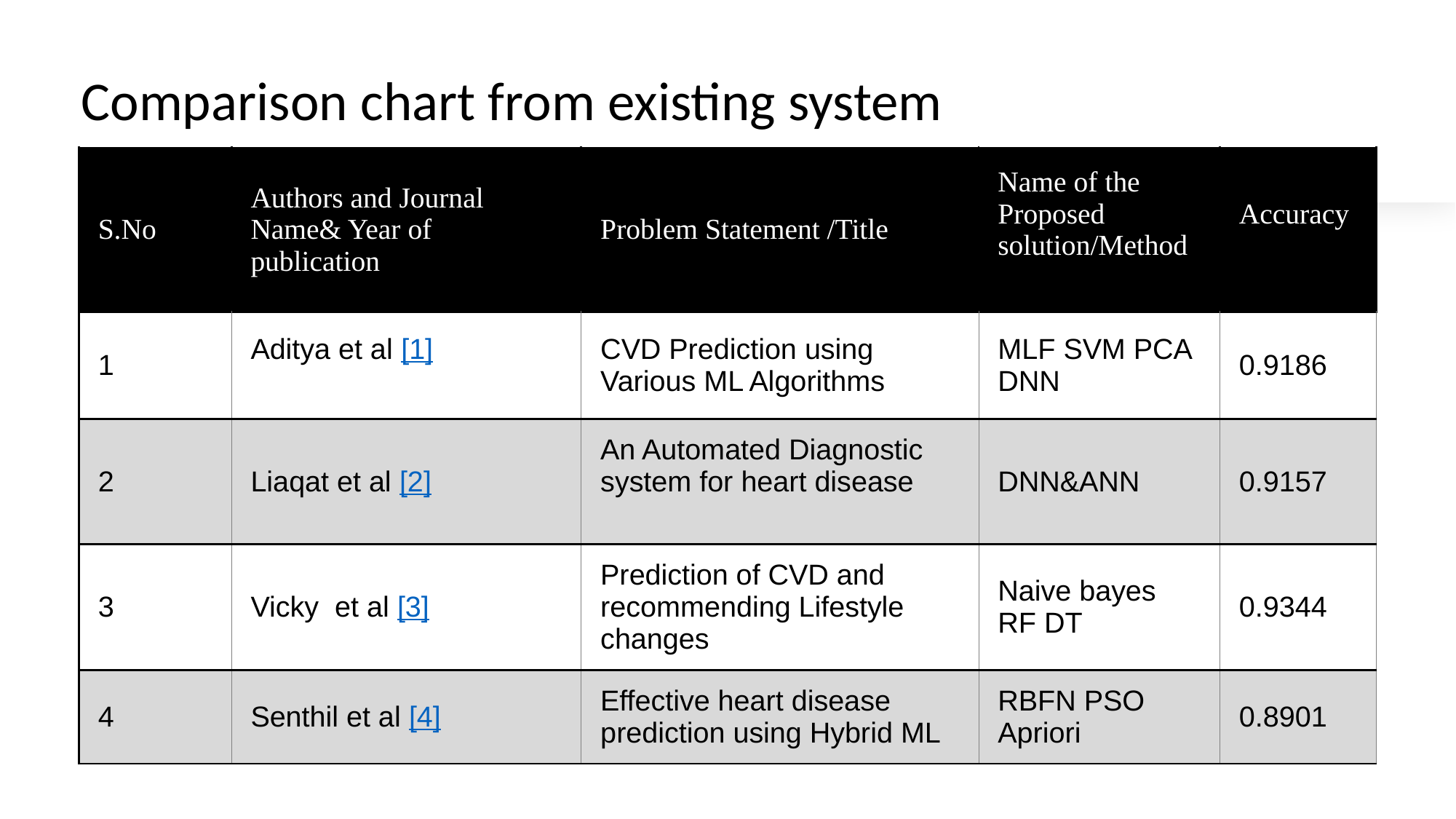

Comparison chart from existing system
| S.No | Authors and Journal Name& Year of publication | Problem Statement /Title | Name of the Proposed solution/Method | Accuracy |
| --- | --- | --- | --- | --- |
| 1 | Aditya et al [1] | CVD Prediction using Various ML Algorithms | MLF SVM PCA DNN | 0.9186 |
| 2 | Liaqat et al [2] | An Automated Diagnostic system for heart disease | DNN&ANN | 0.9157 |
| 3 | Vicky  et al [3] | Prediction of CVD and recommending Lifestyle changes | Naive bayes RF DT | 0.9344 |
| 4 | Senthil et al [4] | Effective heart disease prediction using Hybrid ML | RBFN PSO Apriori | 0.8901 |